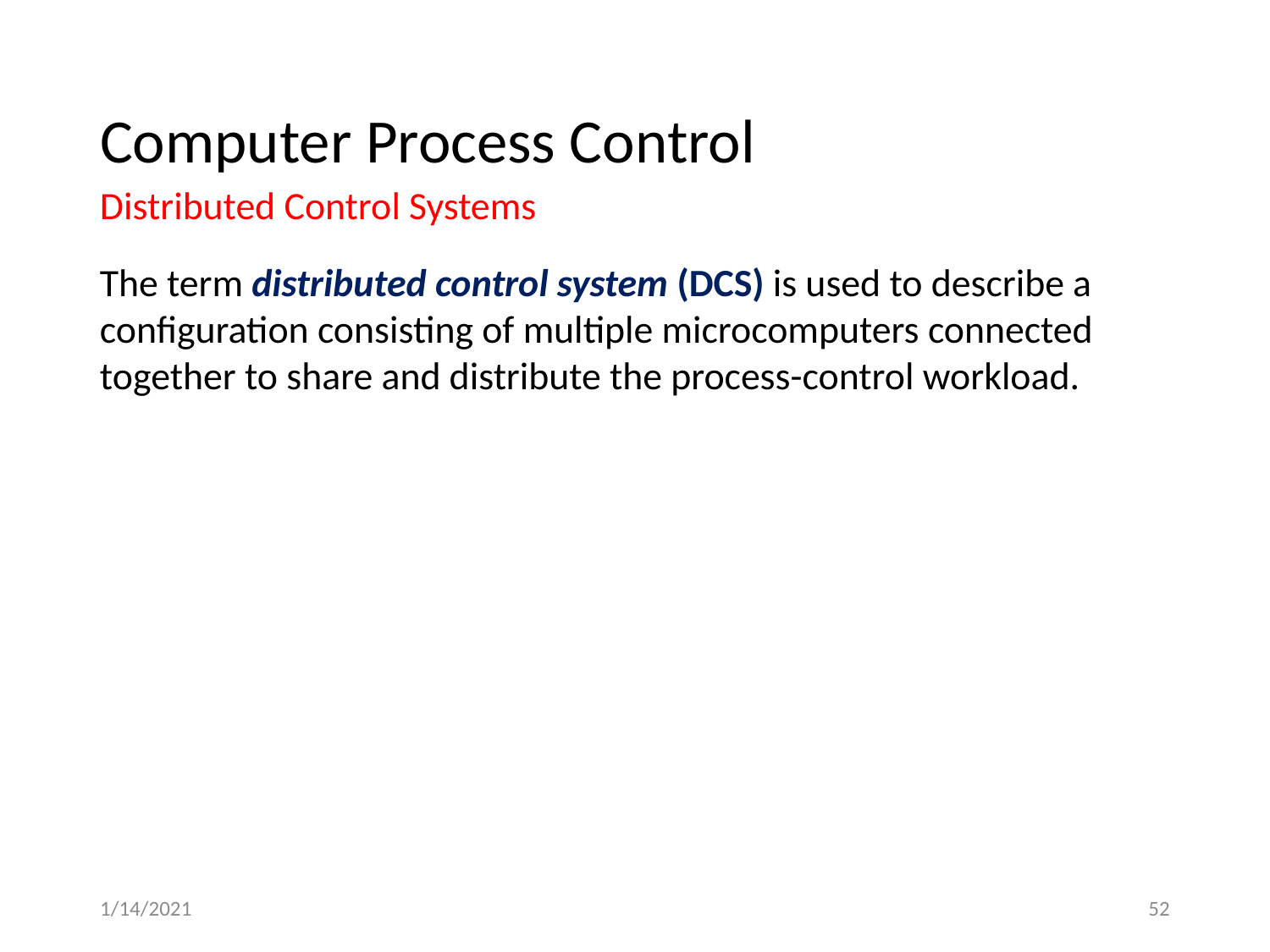

# Computer Process Control
Distributed Control Systems
The term distributed control system (DCS) is used to describe a configuration consisting of multiple microcomputers connected
together to share and distribute the process-control workload.
1/14/2021
52